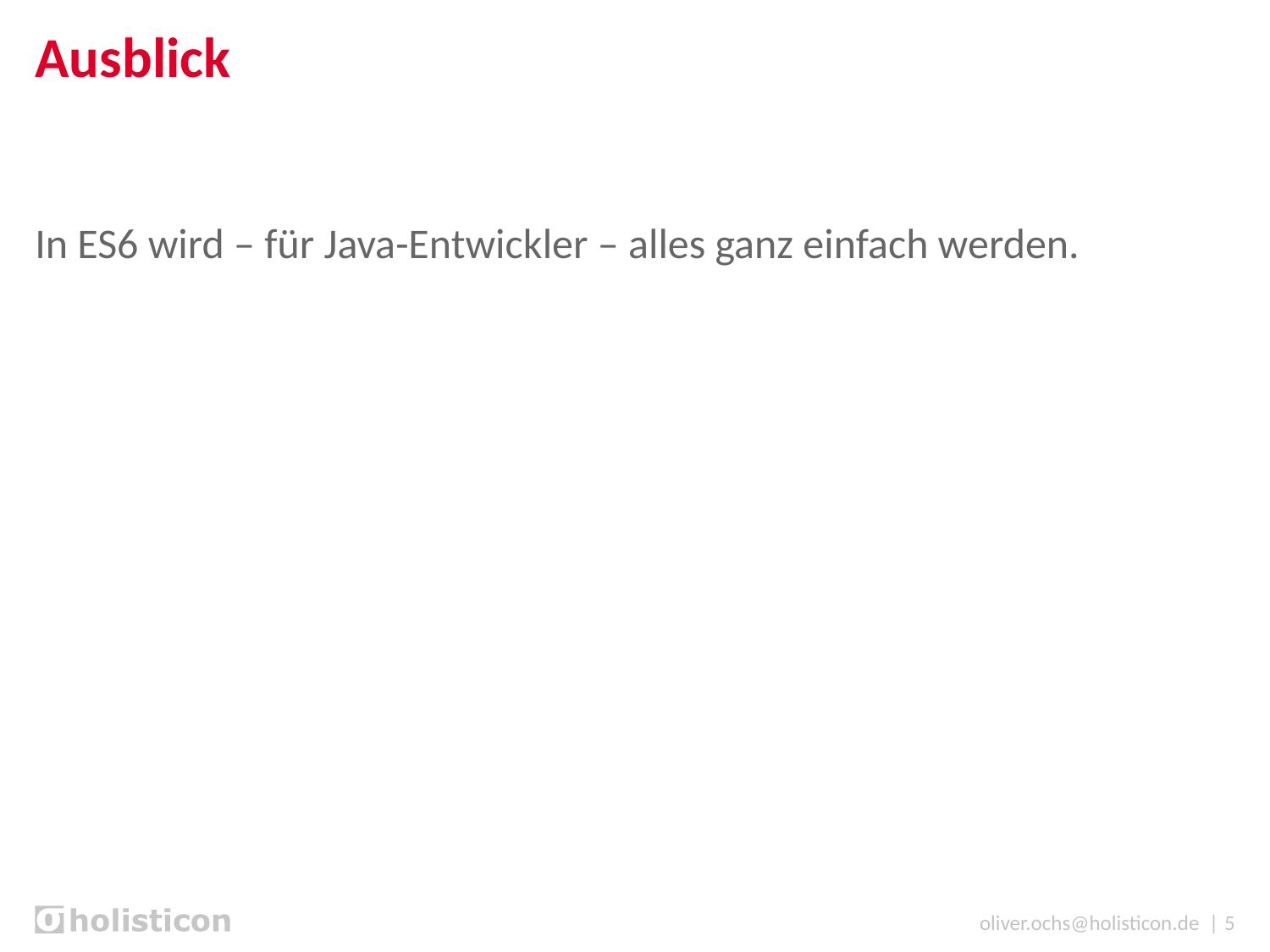

# Ausblick
In ES6 wird – für Java-Entwickler – alles ganz einfach werden.